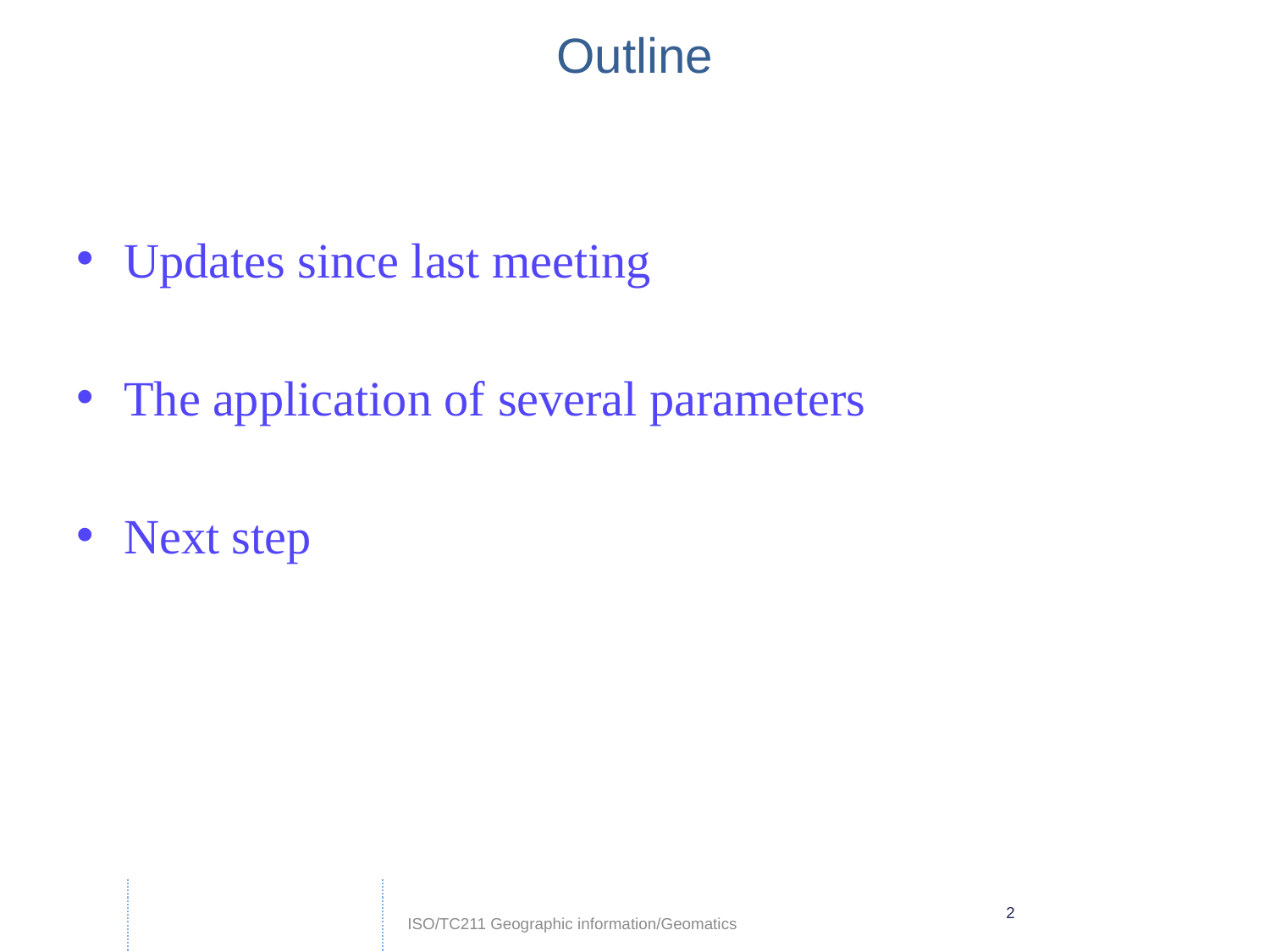

# Outline
Updates since last meeting

The application of several parameters

Next step